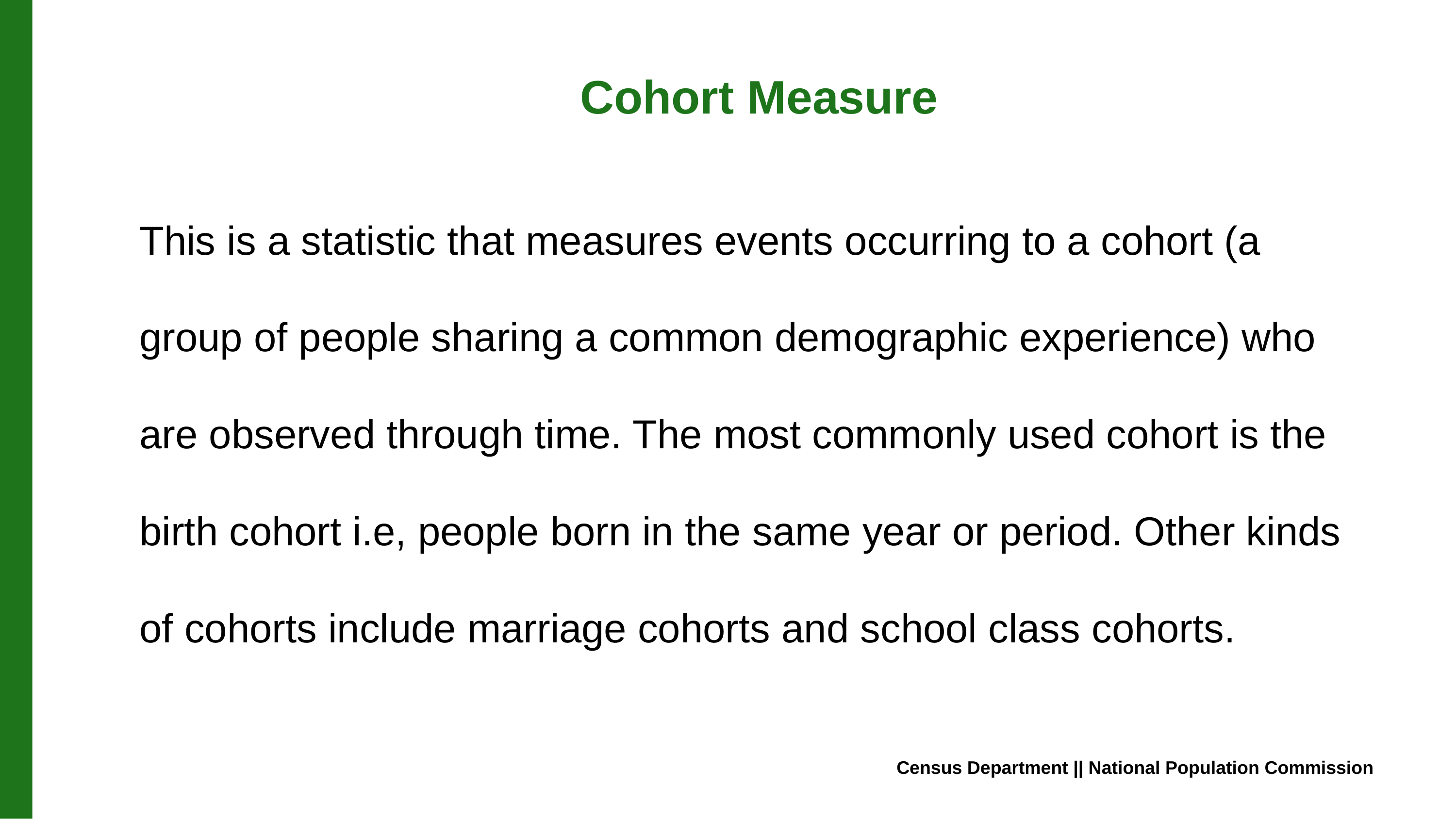

# Cohort Measure
This is a statistic that measures events occurring to a cohort (a group of people sharing a common demographic experience) who are observed through time. The most commonly used cohort is the birth cohort i.e, people born in the same year or period. Other kinds of cohorts include marriage cohorts and school class cohorts.